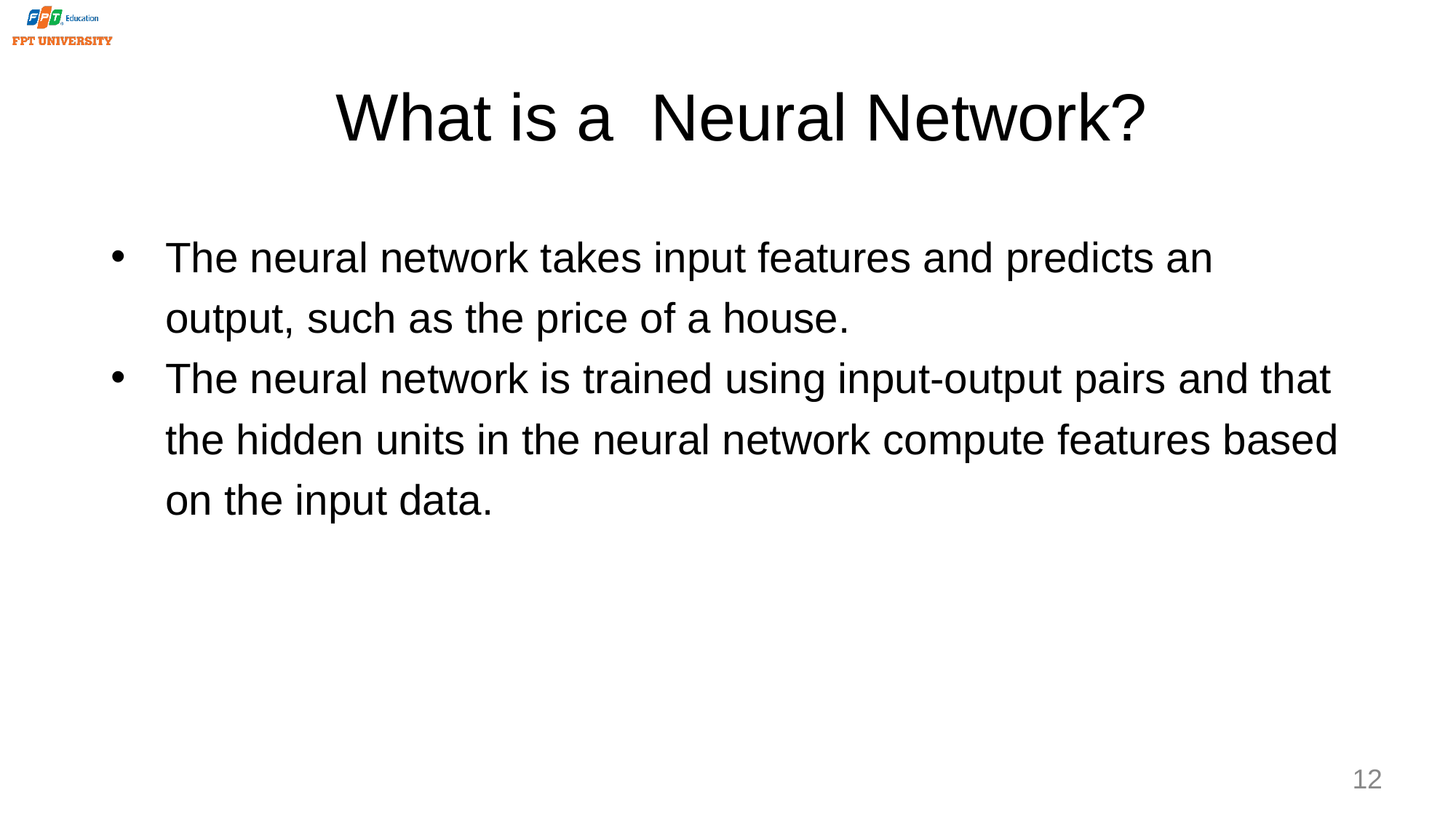

# What is a  Neural Network?
The neural network takes input features and predicts an output, such as the price of a house.
The neural network is trained using input-output pairs and that the hidden units in the neural network compute features based on the input data.
12